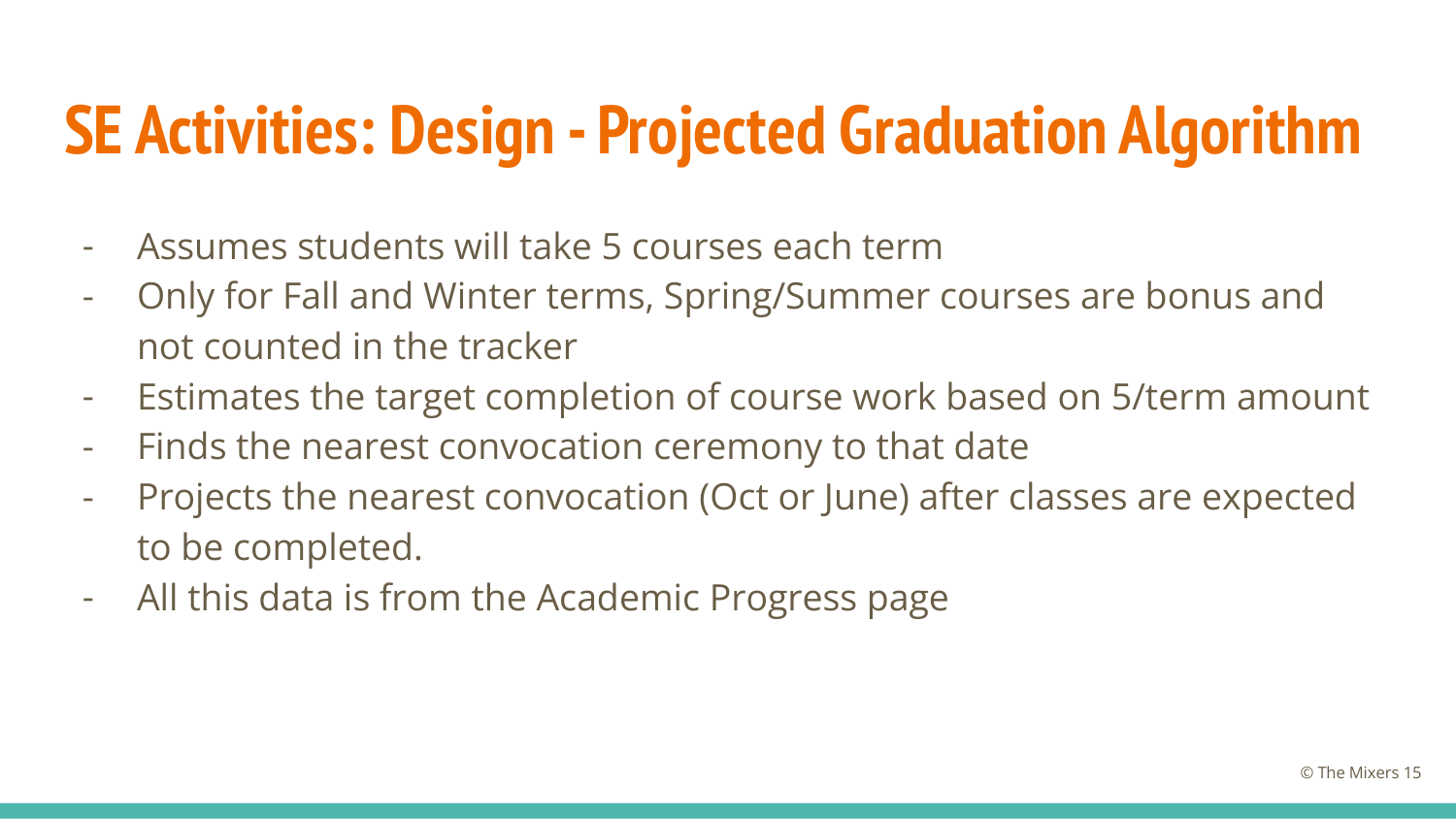

# SE Activities: Design - Projected Graduation Algorithm

Assumes students will take 5 courses each term
Only for Fall and Winter terms, Spring/Summer courses are bonus and not counted in the tracker
Estimates the target completion of course work based on 5/term amount
Finds the nearest convocation ceremony to that date
Projects the nearest convocation (Oct or June) after classes are expected to be completed.
All this data is from the Academic Progress page
© The Mixers 15